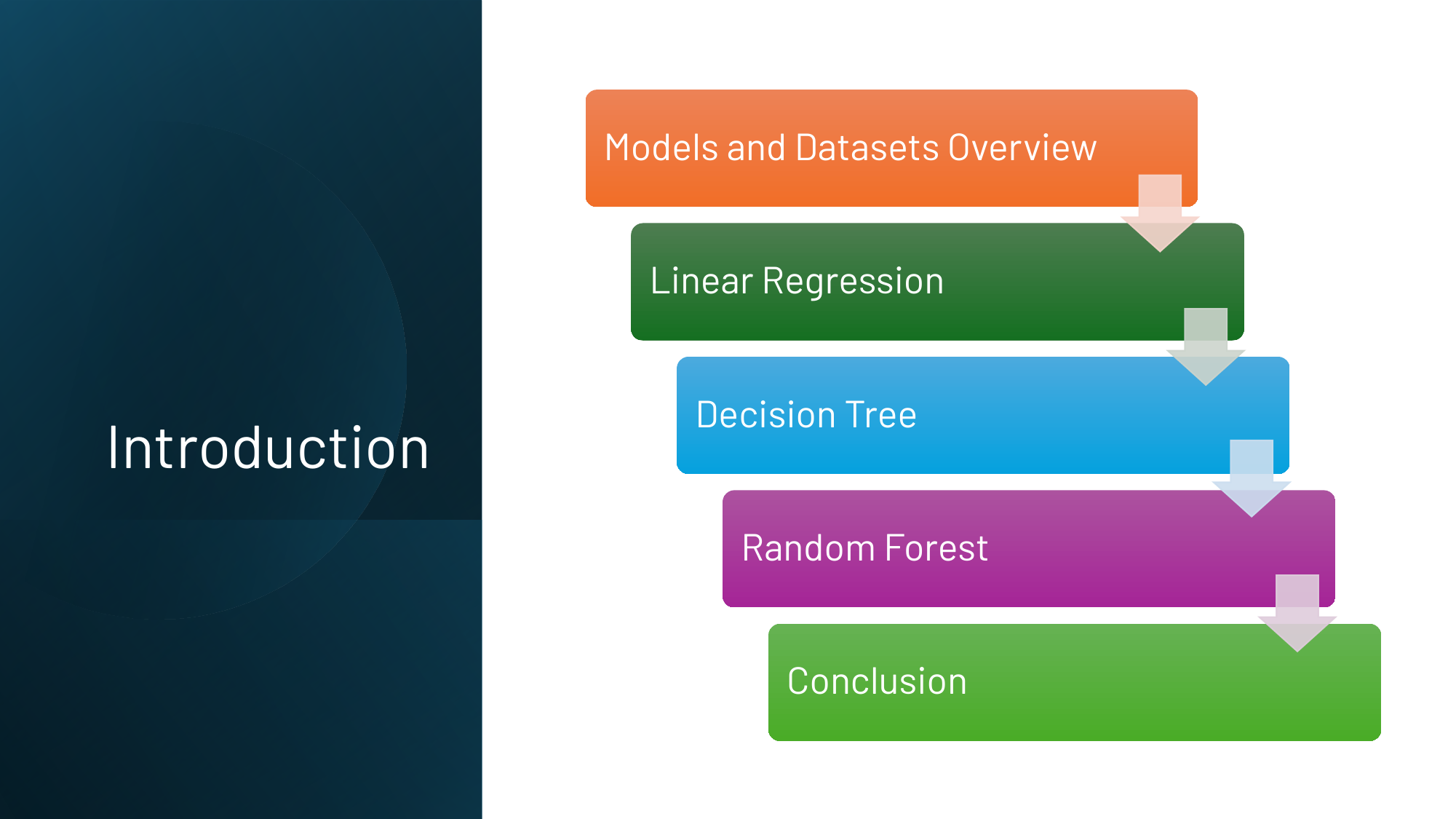

Models and Datasets Overview
Linear Regression
Decision Tree
Random Forest
Conclusion

# Introduction